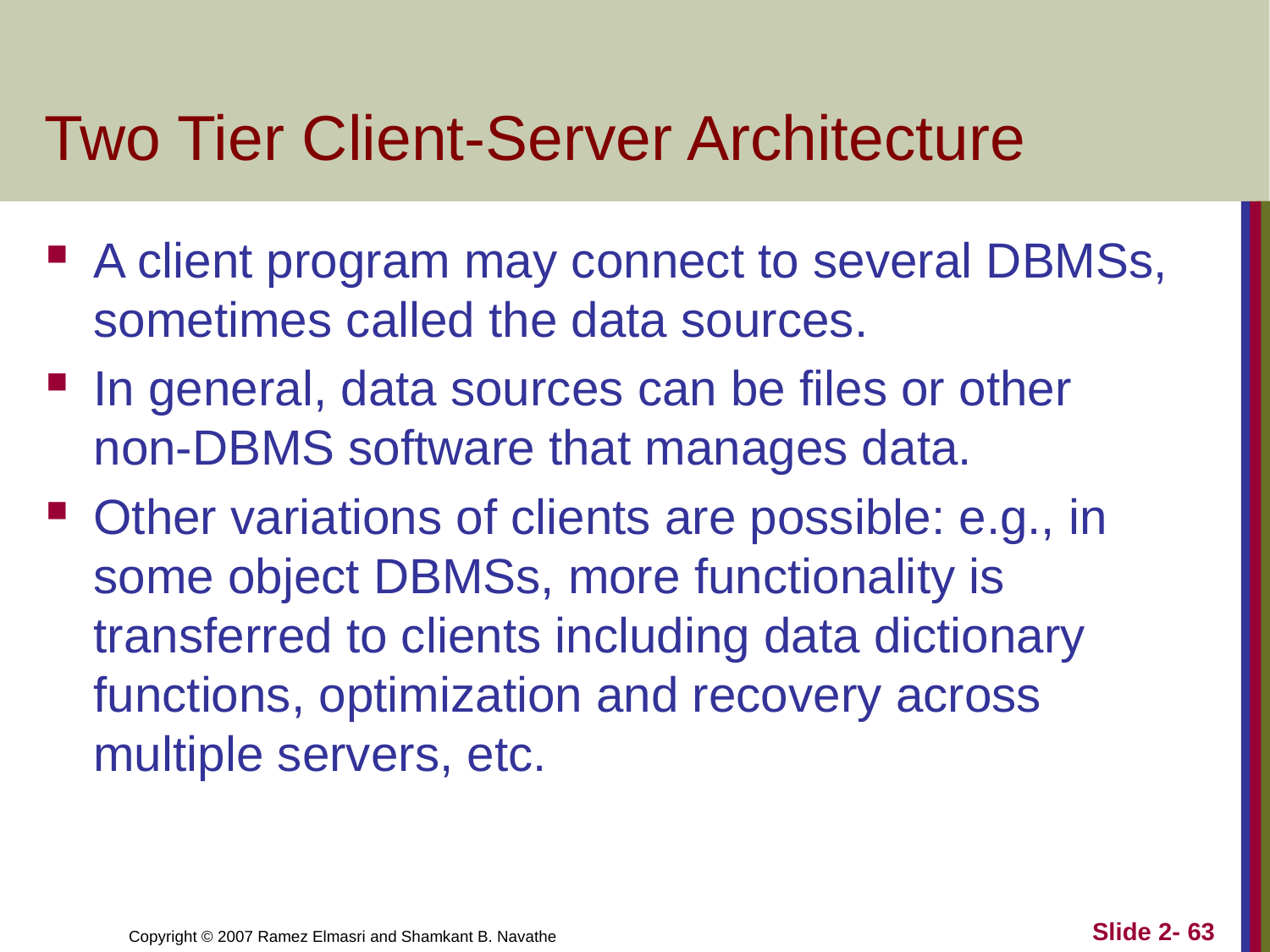

# Two Tier Client-Server Architecture
A client program may connect to several DBMSs, sometimes called the data sources.
In general, data sources can be files or other non-DBMS software that manages data.
Other variations of clients are possible: e.g., in some object DBMSs, more functionality is transferred to clients including data dictionary functions, optimization and recovery across multiple servers, etc.
Slide 2- 63